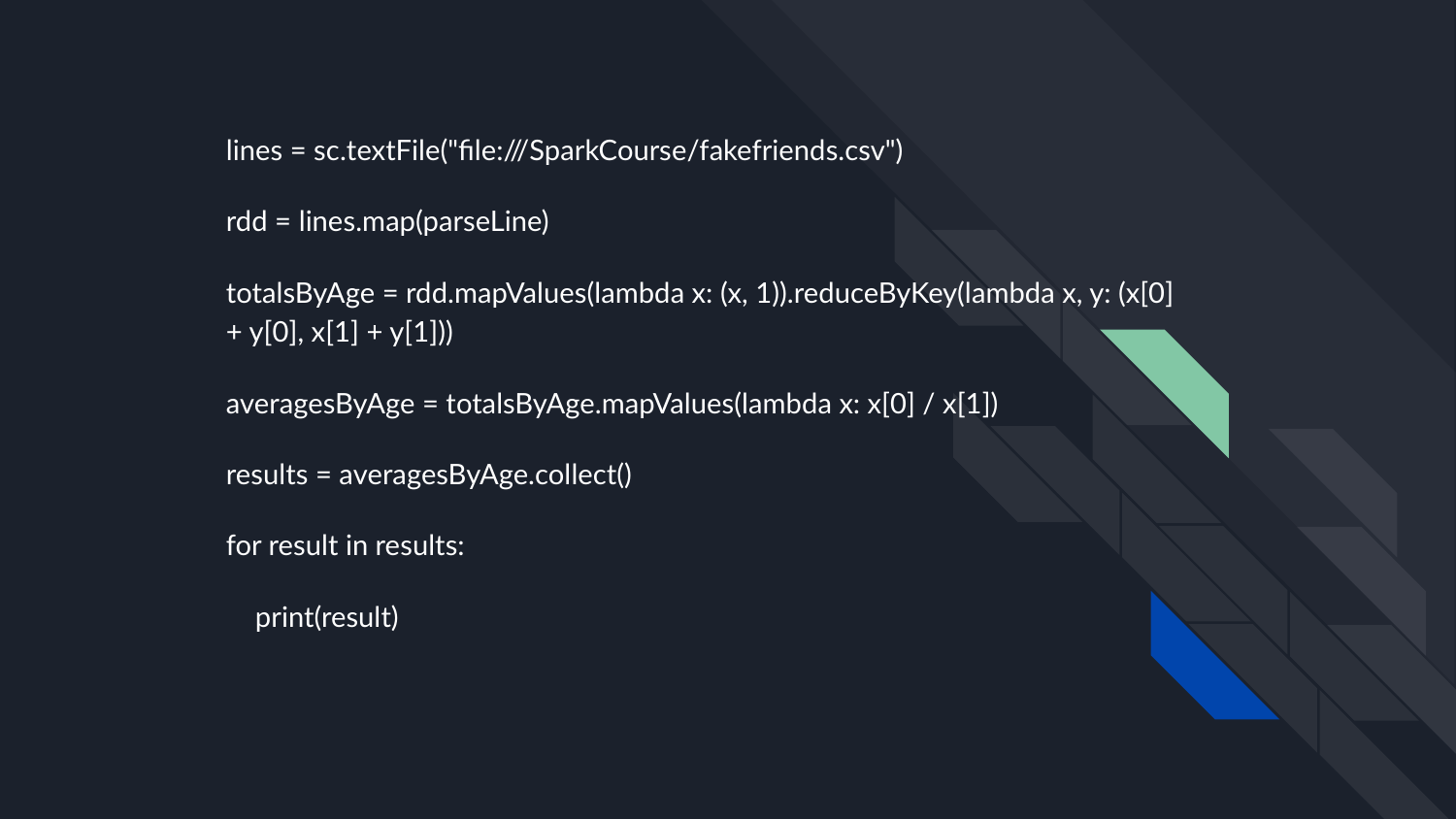

# lines = sc.textFile("file:///SparkCourse/fakefriends.csv")
rdd = lines.map(parseLine)
totalsByAge = rdd.mapValues(lambda x: (x, 1)).reduceByKey(lambda x, y: (x[0] + y[0], x[1] + y[1]))
averagesByAge = totalsByAge.mapValues(lambda x: x[0] / x[1])
results = averagesByAge.collect()
for result in results:
    print(result)